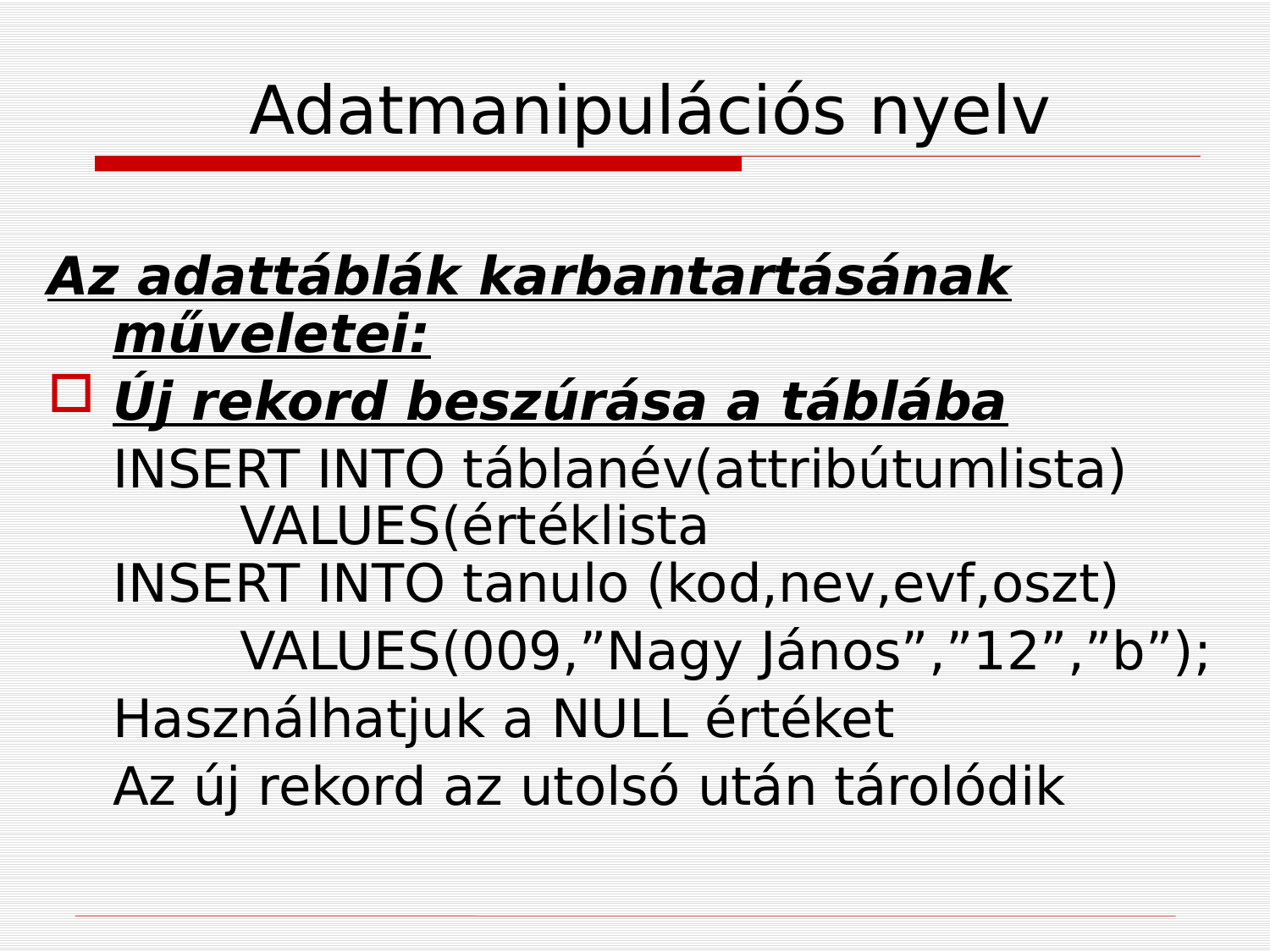

# Adatmanipulációs nyelv
Az adattáblák karbantartásának műveletei:
Új rekord beszúrása a táblába
	INSERT INTO táblanév(attribútumlista)
	VALUES(értéklista
INSERT INTO tanulo (kod,nev,evf,oszt)
		VALUES(009,”Nagy János”,”12”,”b”);
	Használhatjuk a NULL értéket
	Az új rekord az utolsó után tárolódik